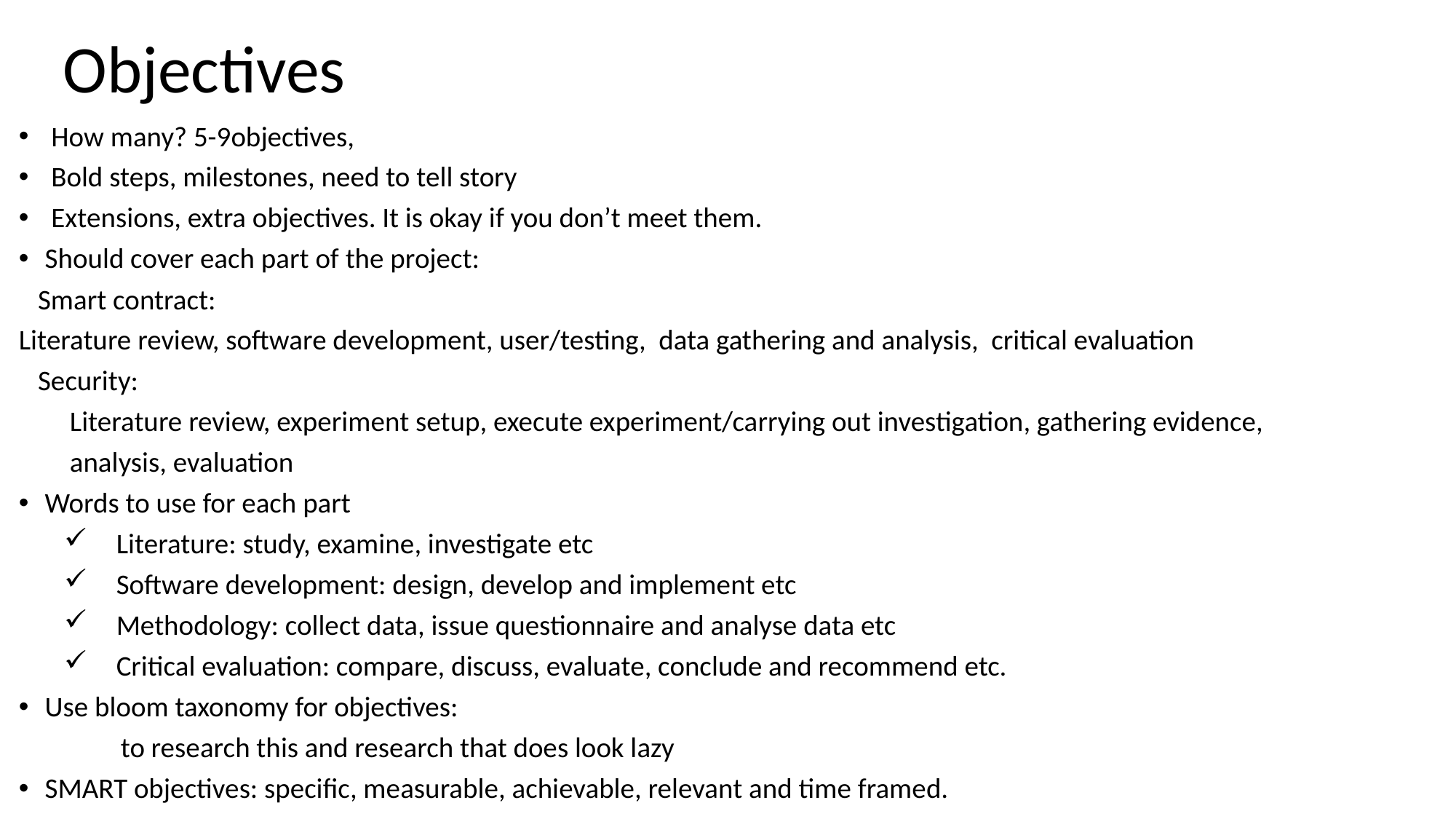

# Objectives
 How many? 5-9objectives,
 Bold steps, milestones, need to tell story
 Extensions, extra objectives. It is okay if you don’t meet them.
Should cover each part of the project:
   Smart contract:
Literature review, software development, user/testing,  data gathering and analysis,  critical evaluation
   Security:
        Literature review, experiment setup, execute experiment/carrying out investigation, gathering evidence,
        analysis, evaluation
Words to use for each part
Literature: study, examine, investigate etc
Software development: design, develop and implement etc
Methodology: collect data, issue questionnaire and analyse data etc
Critical evaluation: compare, discuss, evaluate, conclude and recommend etc.
Use bloom taxonomy for objectives:
                to research this and research that does look lazy
SMART objectives: specific, measurable, achievable, relevant and time framed.